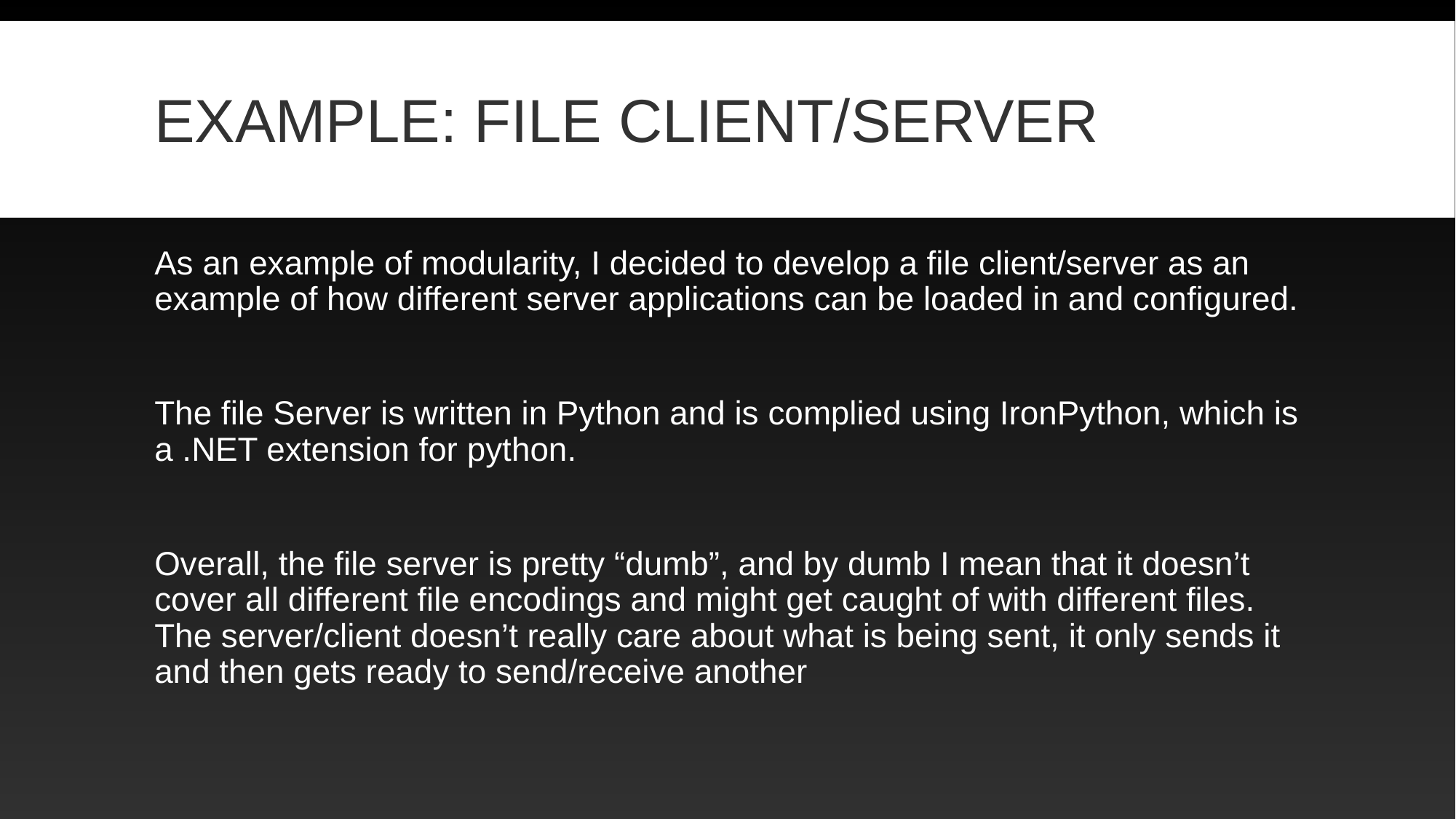

# Example: file Client/Server
As an example of modularity, I decided to develop a file client/server as an example of how different server applications can be loaded in and configured.

The file Server is written in Python and is complied using IronPython, which is a .NET extension for python.

Overall, the file server is pretty “dumb”, and by dumb I mean that it doesn’t cover all different file encodings and might get caught of with different files. The server/client doesn’t really care about what is being sent, it only sends it and then gets ready to send/receive another